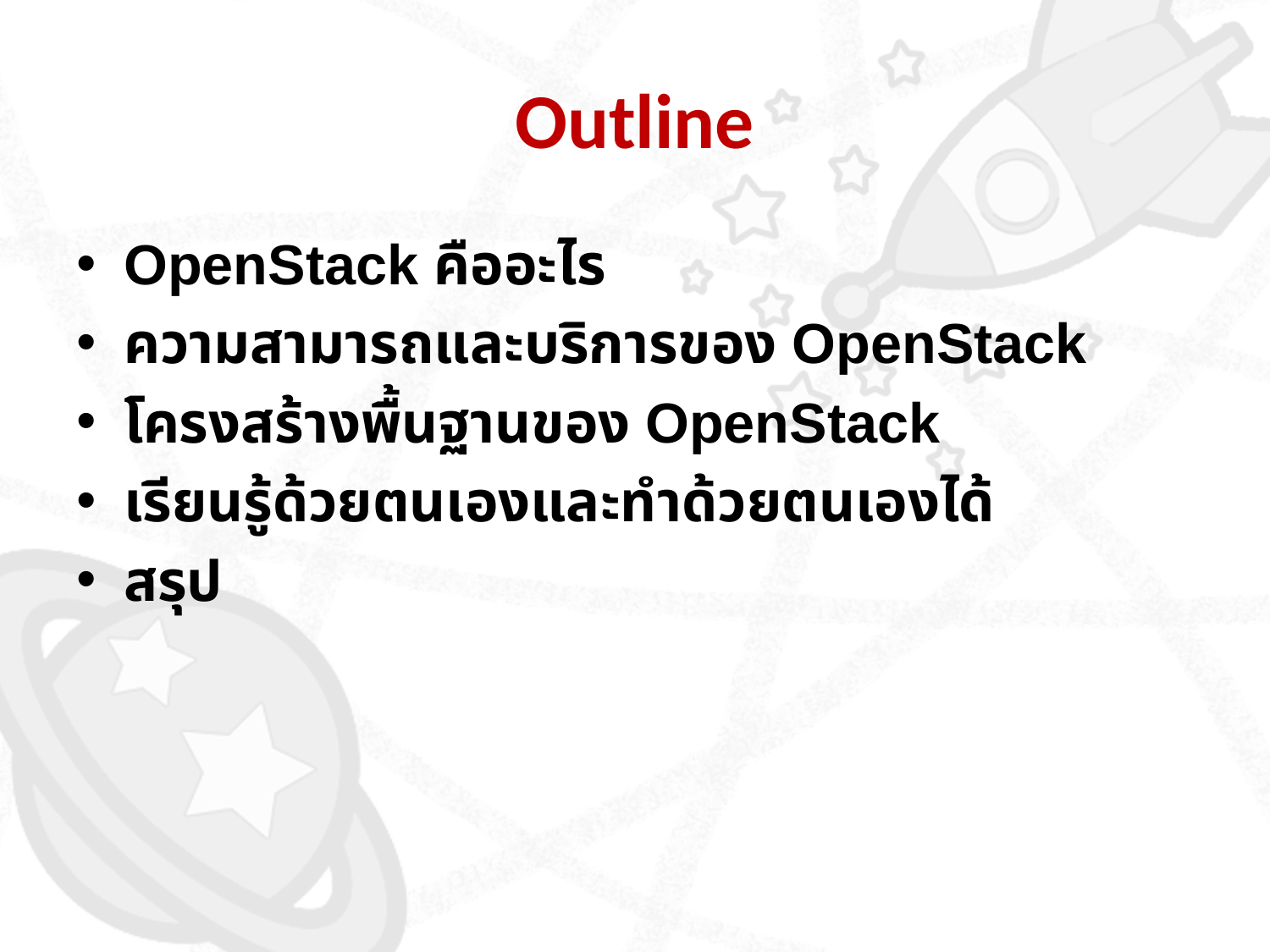

# Outline
OpenStack คืออะไร
ความสามารถและบริการของ OpenStack
โครงสร้างพื้นฐานของ OpenStack
เรียนรู้ด้วยตนเองและทำด้วยตนเองได้
สรุป